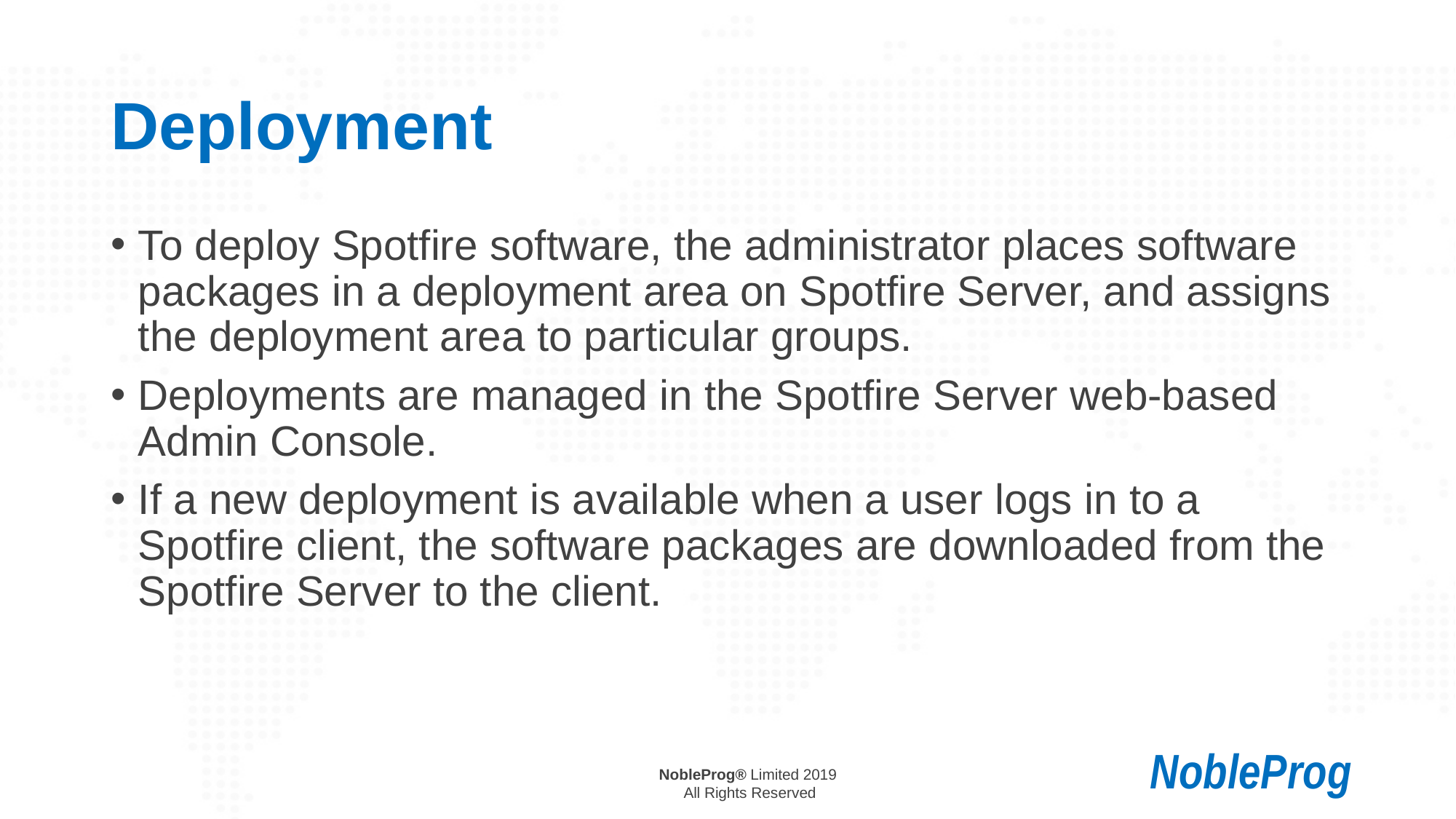

# Deployment
To deploy Spotfire software, the administrator places software packages in a deployment area on Spotfire Server, and assigns the deployment area to particular groups.
Deployments are managed in the Spotfire Server web-based Admin Console.
If a new deployment is available when a user logs in to a Spotfire client, the software packages are downloaded from the Spotfire Server to the client.